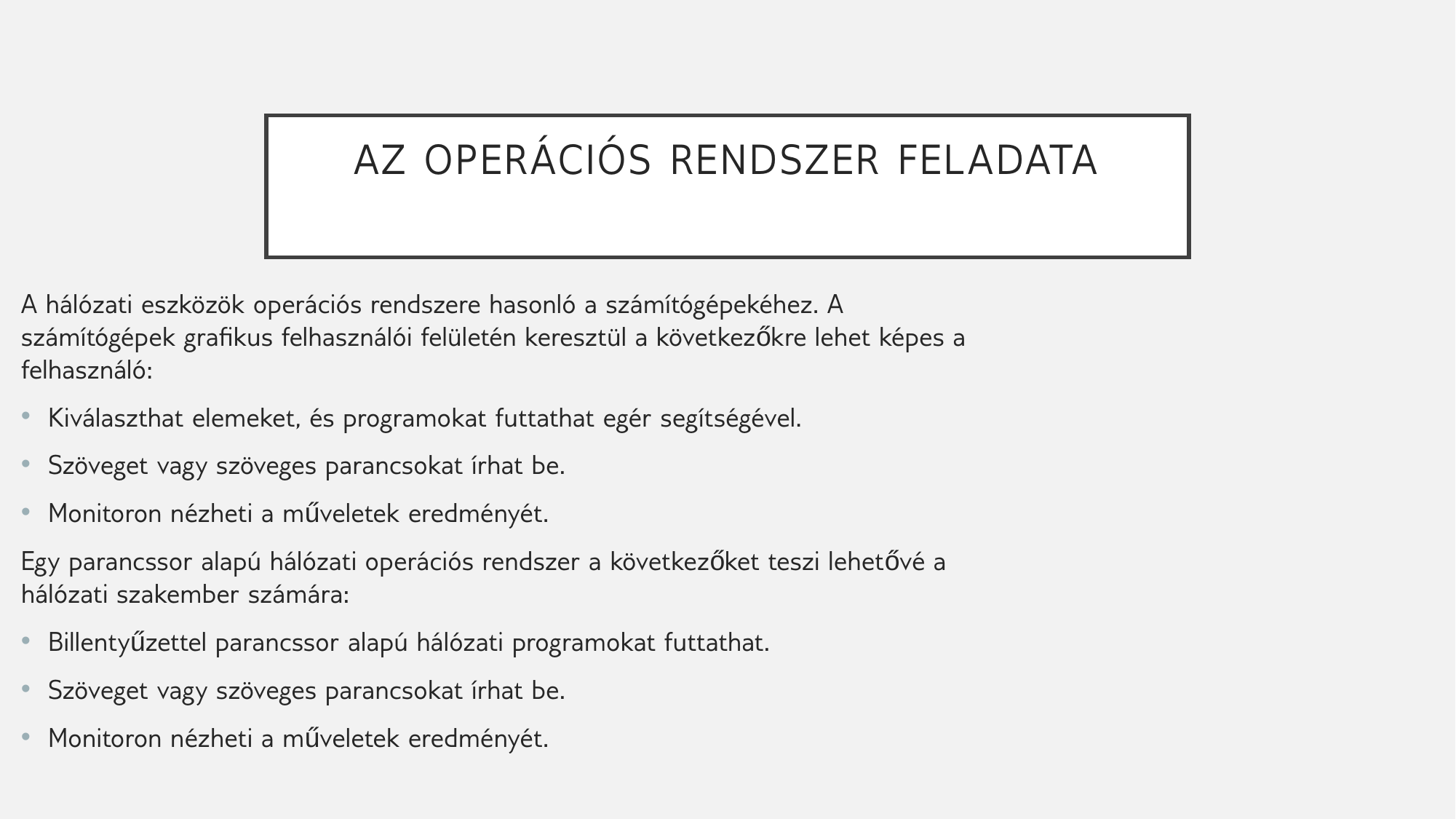

# Az operációs rendszer feladata
A hálózati eszközök operációs rendszere hasonló a számítógépekéhez. A számítógépek grafikus felhasználói felületén keresztül a következőkre lehet képes a felhasználó:
Kiválaszthat elemeket, és programokat futtathat egér segítségével.
Szöveget vagy szöveges parancsokat írhat be.
Monitoron nézheti a műveletek eredményét.
Egy parancssor alapú hálózati operációs rendszer a következőket teszi lehetővé a hálózati szakember számára:
Billentyűzettel parancssor alapú hálózati programokat futtathat.
Szöveget vagy szöveges parancsokat írhat be.
Monitoron nézheti a műveletek eredményét.